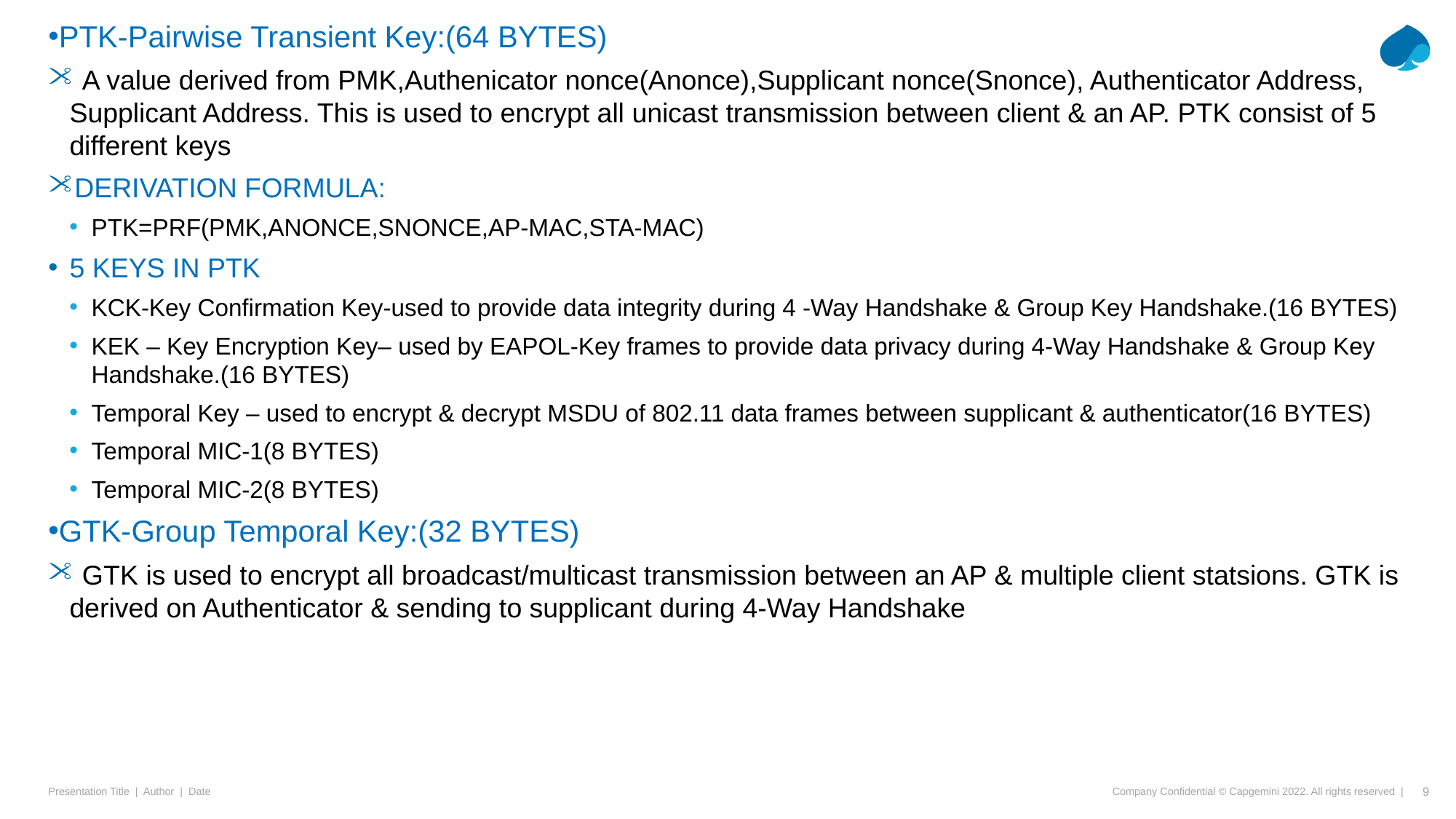

PTK-Pairwise Transient Key:(64 BYTES)
 A value derived from PMK,Authenicator nonce(Anonce),Supplicant nonce(Snonce), Authenticator Address, Supplicant Address. This is used to encrypt all unicast transmission between client & an AP. PTK consist of 5 different keys
DERIVATION FORMULA:
PTK=PRF(PMK,ANONCE,SNONCE,AP-MAC,STA-MAC)
5 KEYS IN PTK
KCK-Key Confirmation Key-used to provide data integrity during 4 -Way Handshake & Group Key Handshake.(16 BYTES)
KEK – Key Encryption Key– used by EAPOL-Key frames to provide data privacy during 4-Way Handshake & Group Key Handshake.(16 BYTES)
Temporal Key – used to encrypt & decrypt MSDU of 802.11 data frames between supplicant & authenticator(16 BYTES)
Temporal MIC-1(8 BYTES)
Temporal MIC-2(8 BYTES)
GTK-Group Temporal Key:(32 BYTES)
 GTK is used to encrypt all broadcast/multicast transmission between an AP & multiple client statsions. GTK is derived on Authenticator & sending to supplicant during 4-Way Handshake